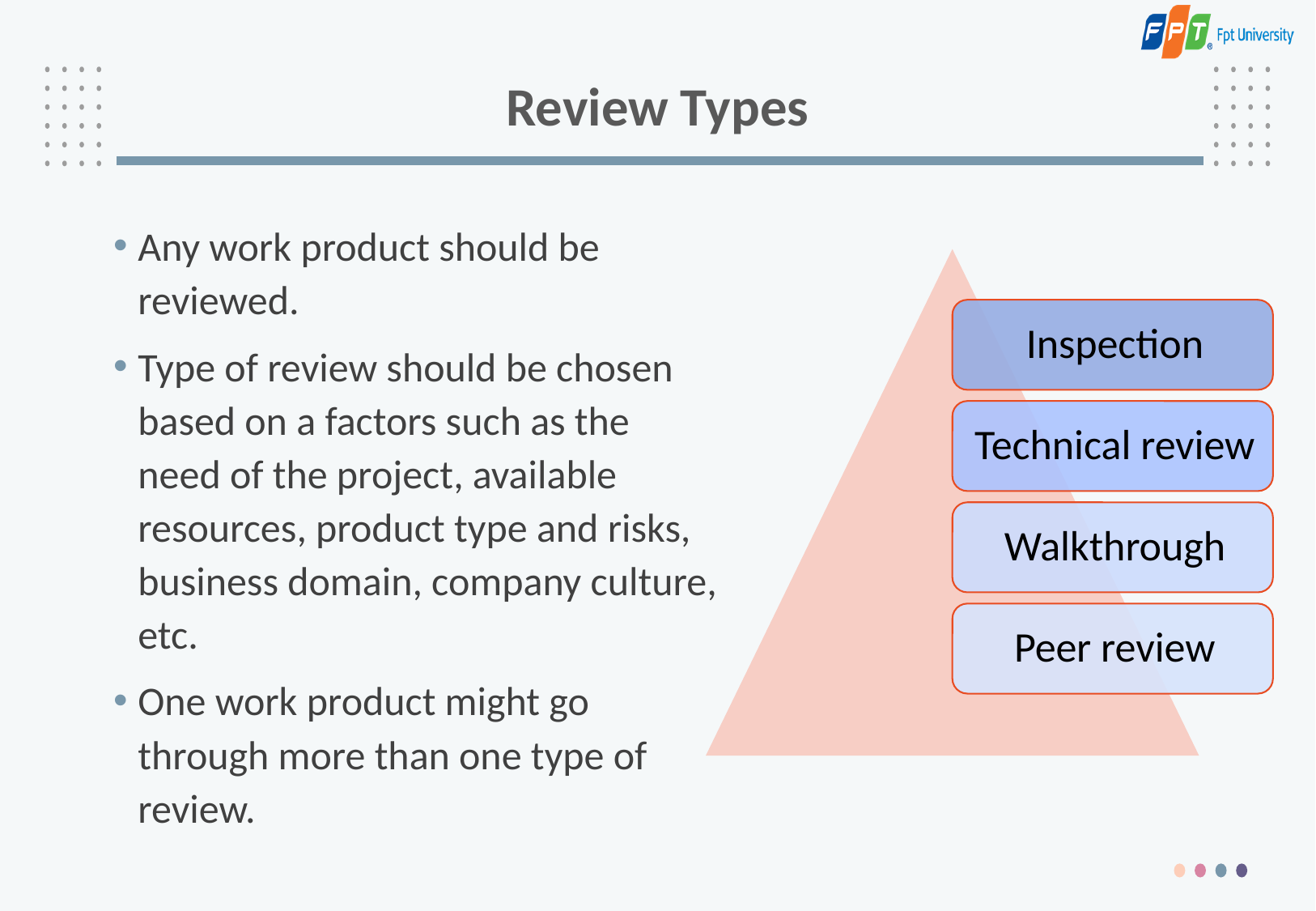

# Review Types
Any work product should be reviewed.
Type of review should be chosen based on a factors such as the need of the project, available resources, product type and risks, business domain, company culture, etc.
One work product might go through more than one type of review.
Inspection
Technical review
Walkthrough
Peer review